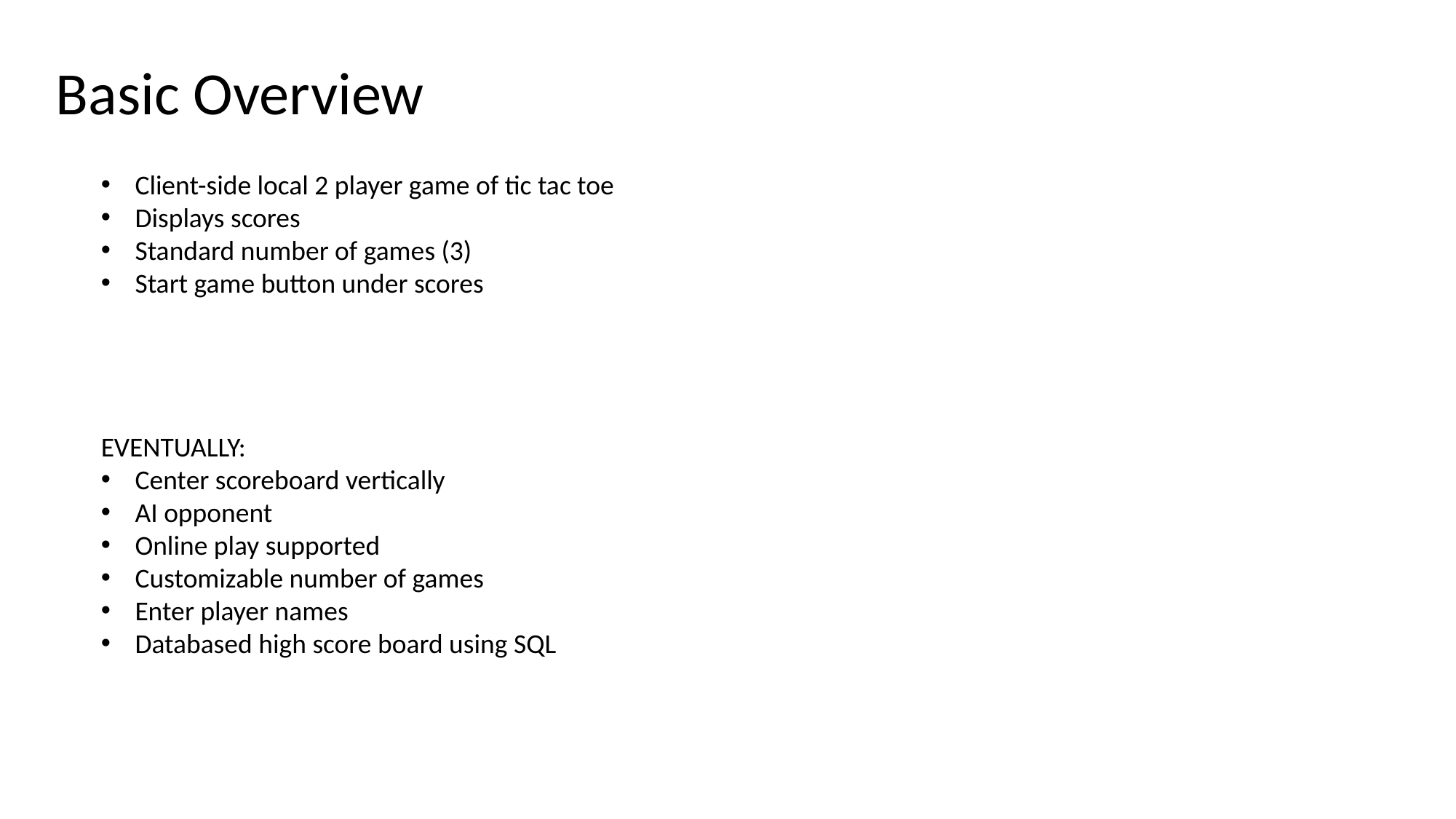

# Basic Overview
Client-side local 2 player game of tic tac toe
Displays scores
Standard number of games (3)
Start game button under scores

EVENTUALLY:
Center scoreboard vertically
AI opponent
Online play supported
Customizable number of games
Enter player names
Databased high score board using SQL